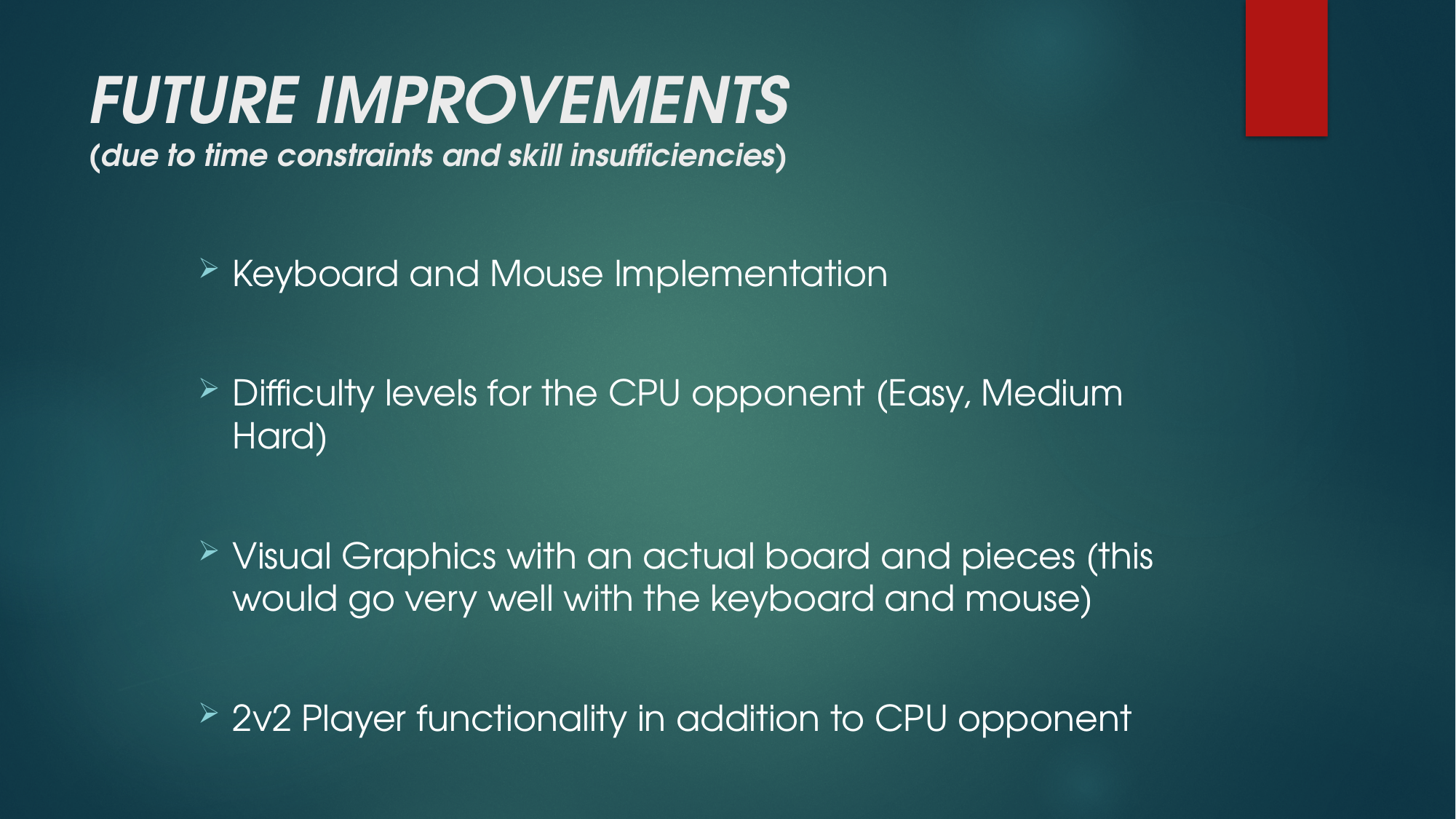

# FUTURE IMPROVEMENTS (due to time constraints and skill insufficiencies)
Keyboard and Mouse Implementation

Difficulty levels for the CPU opponent (Easy, Medium Hard)

Visual Graphics with an actual board and pieces (this would go very well with the keyboard and mouse)

2v2 Player functionality in addition to CPU opponent